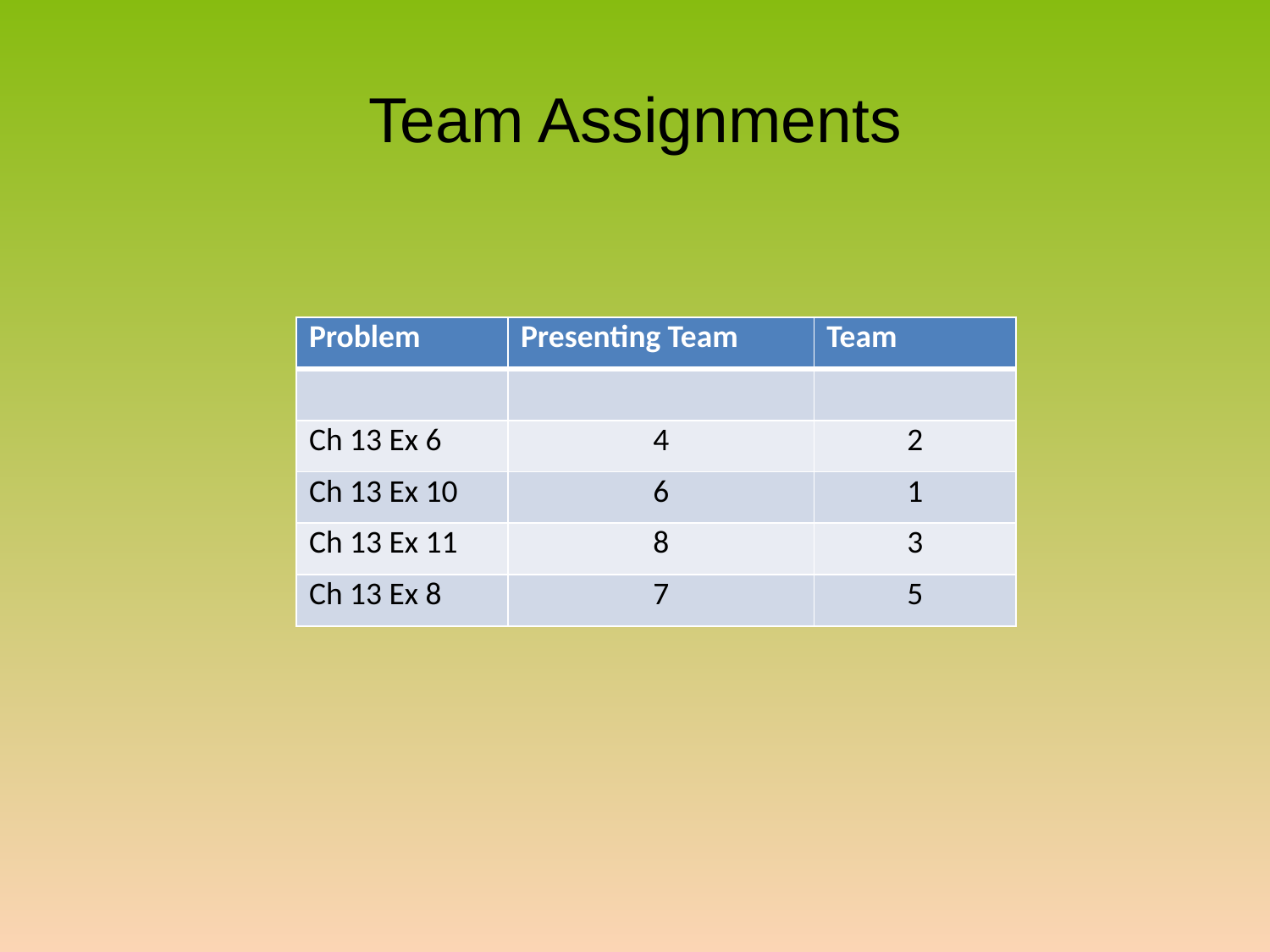

# Team Assignments
| Problem | Presenting Team | Team |
| --- | --- | --- |
|  |  |  |
| Ch 13 Ex 6 | 4 | 2 |
| Ch 13 Ex 10 | 6 | 1 |
| Ch 13 Ex 11 | 8 | 3 |
| Ch 13 Ex 8 | 7 | 5 |